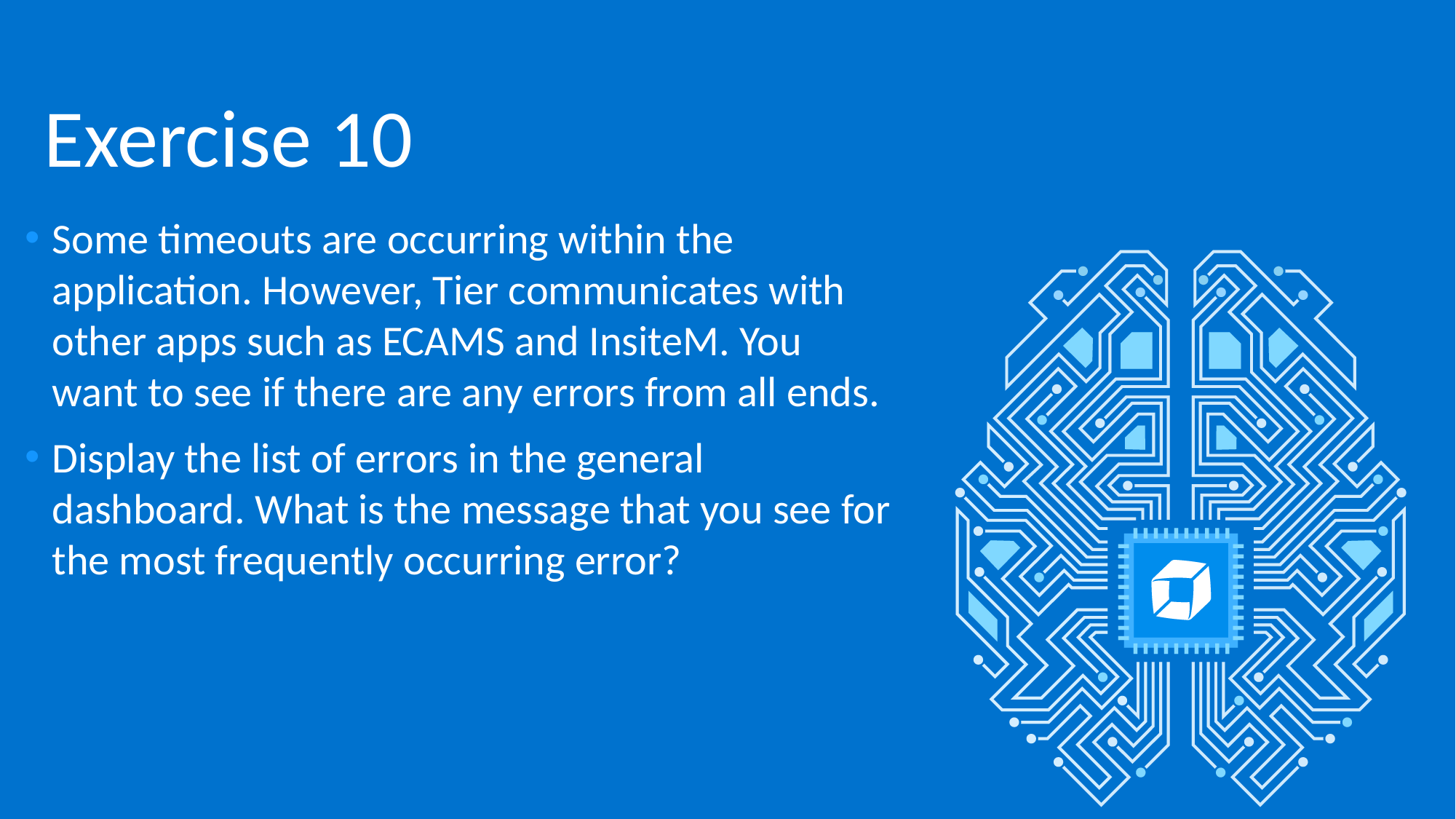

# Exercise 10
Some timeouts are occurring within the application. However, Tier communicates with other apps such as ECAMS and InsiteM. You want to see if there are any errors from all ends.
Display the list of errors in the general dashboard. What is the message that you see for the most frequently occurring error?